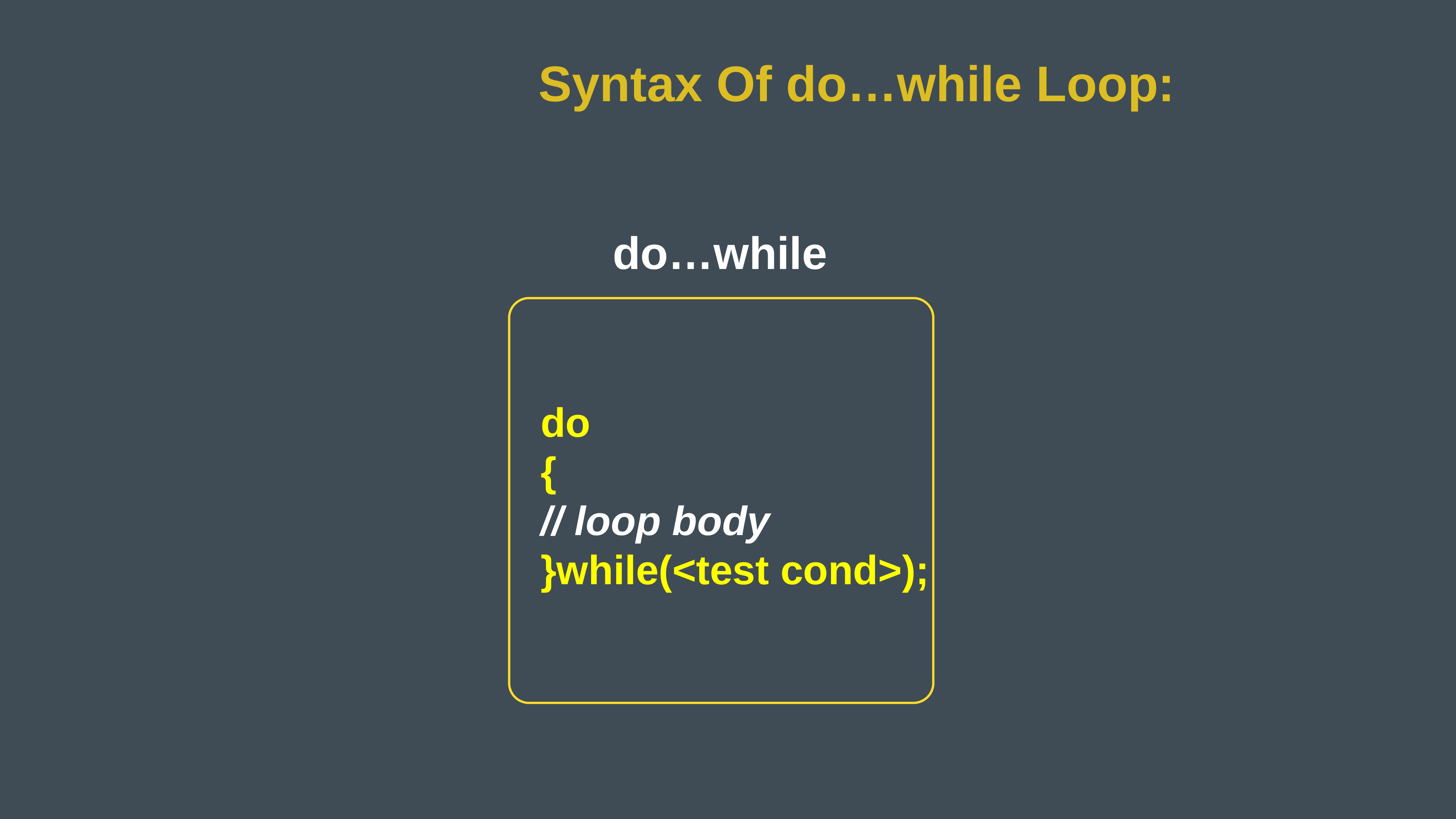

Syntax Of do…while Loop:
do…while

do
{
// loop body
}while(<test cond>);